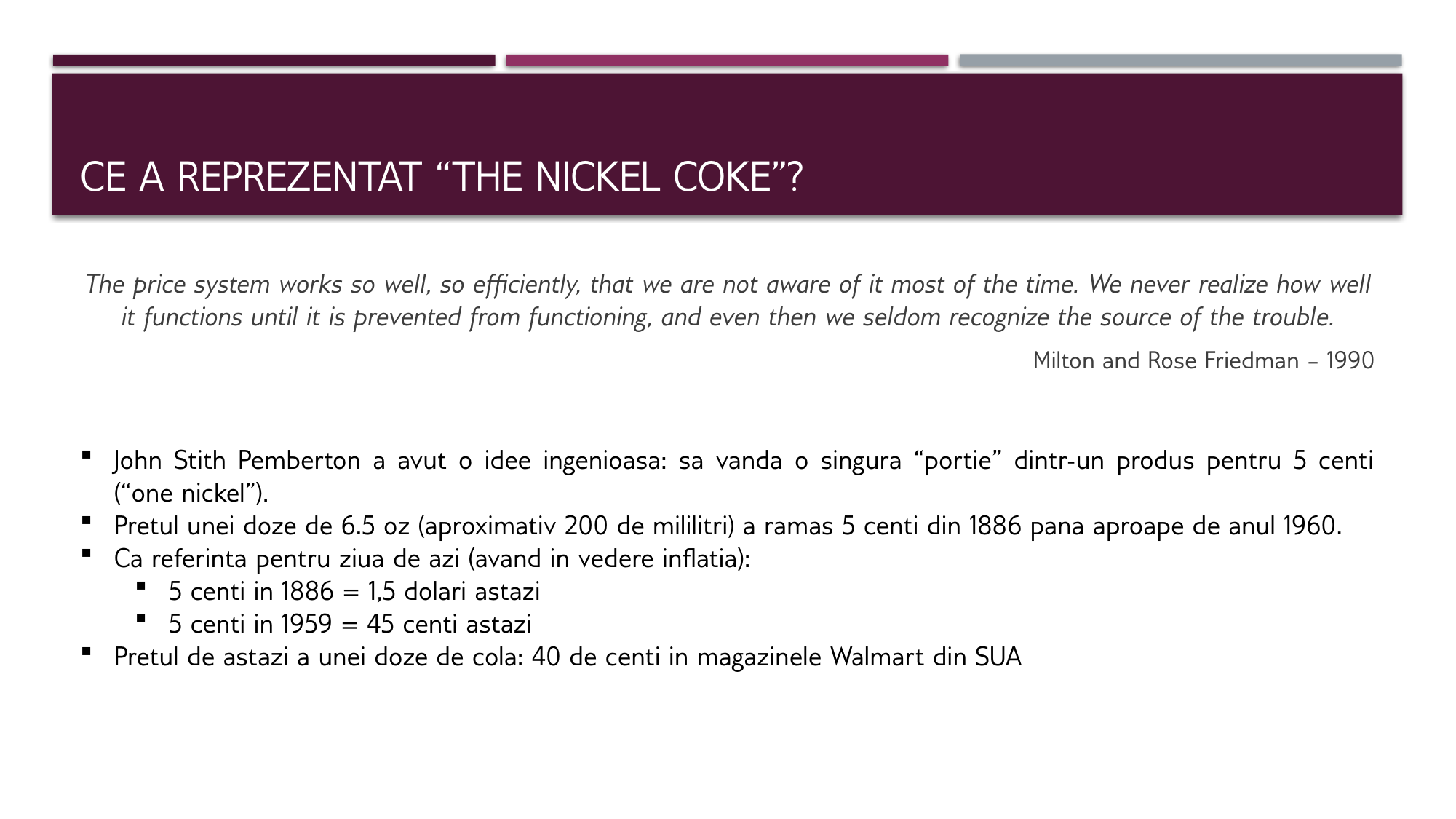

# Ce a reprezentat “the nickel coke”?
The price system works so well, so efficiently, that we are not aware of it most of the time. We never realize how well it functions until it is prevented from functioning, and even then we seldom recognize the source of the trouble.
Milton and Rose Friedman – 1990

John Stith Pemberton a avut o idee ingenioasa: sa vanda o singura “portie” dintr-un produs pentru 5 centi (“one nickel”).
Pretul unei doze de 6.5 oz (aproximativ 200 de mililitri) a ramas 5 centi din 1886 pana aproape de anul 1960.
Ca referinta pentru ziua de azi (avand in vedere inflatia):
5 centi in 1886 = 1,5 dolari astazi
5 centi in 1959 = 45 centi astazi
Pretul de astazi a unei doze de cola: 40 de centi in magazinele Walmart din SUA